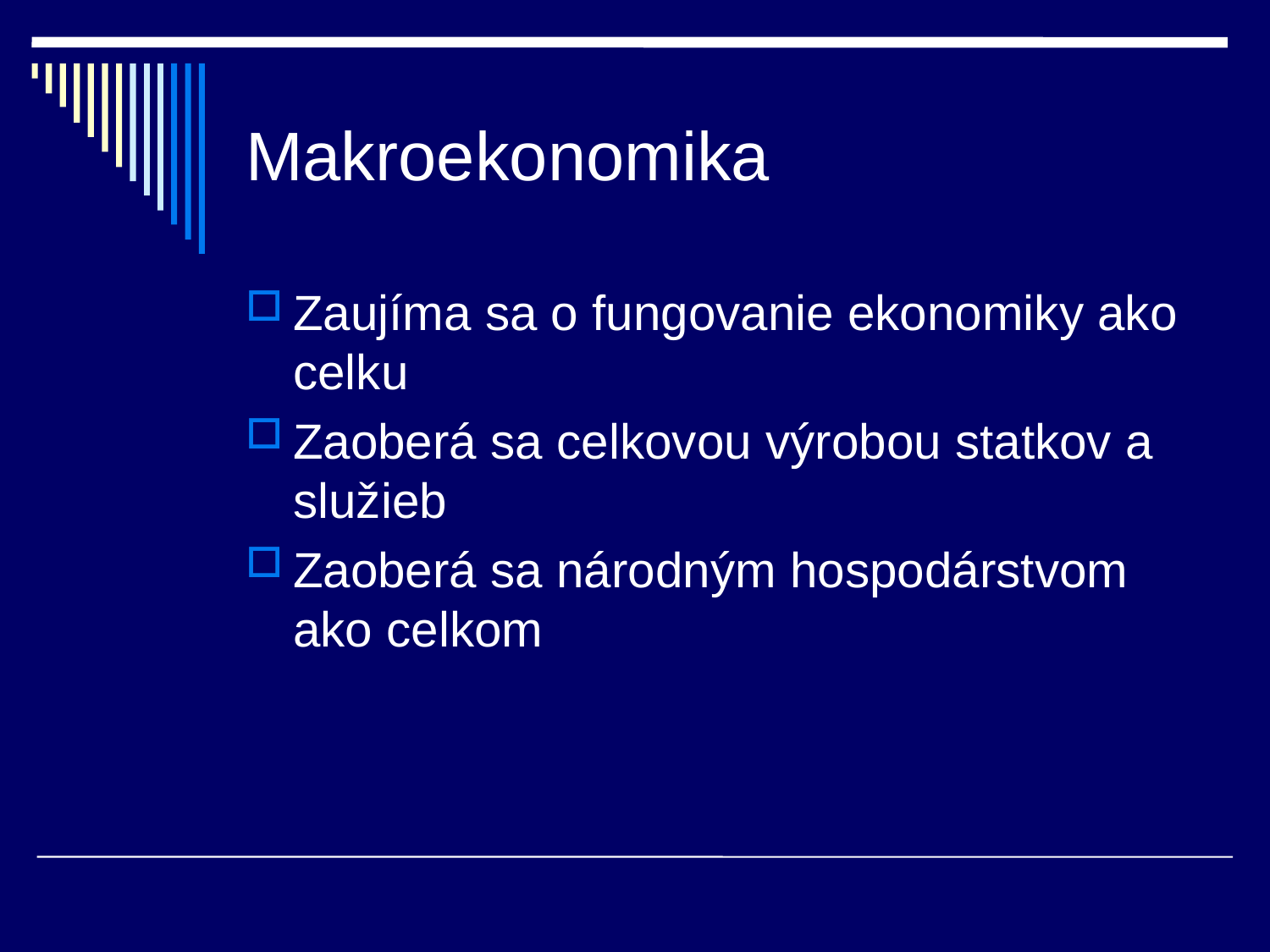

# Makroekonomika
Zaujíma sa o fungovanie ekonomiky ako celku
Zaoberá sa celkovou výrobou statkov a služieb
Zaoberá sa národným hospodárstvom ako celkom